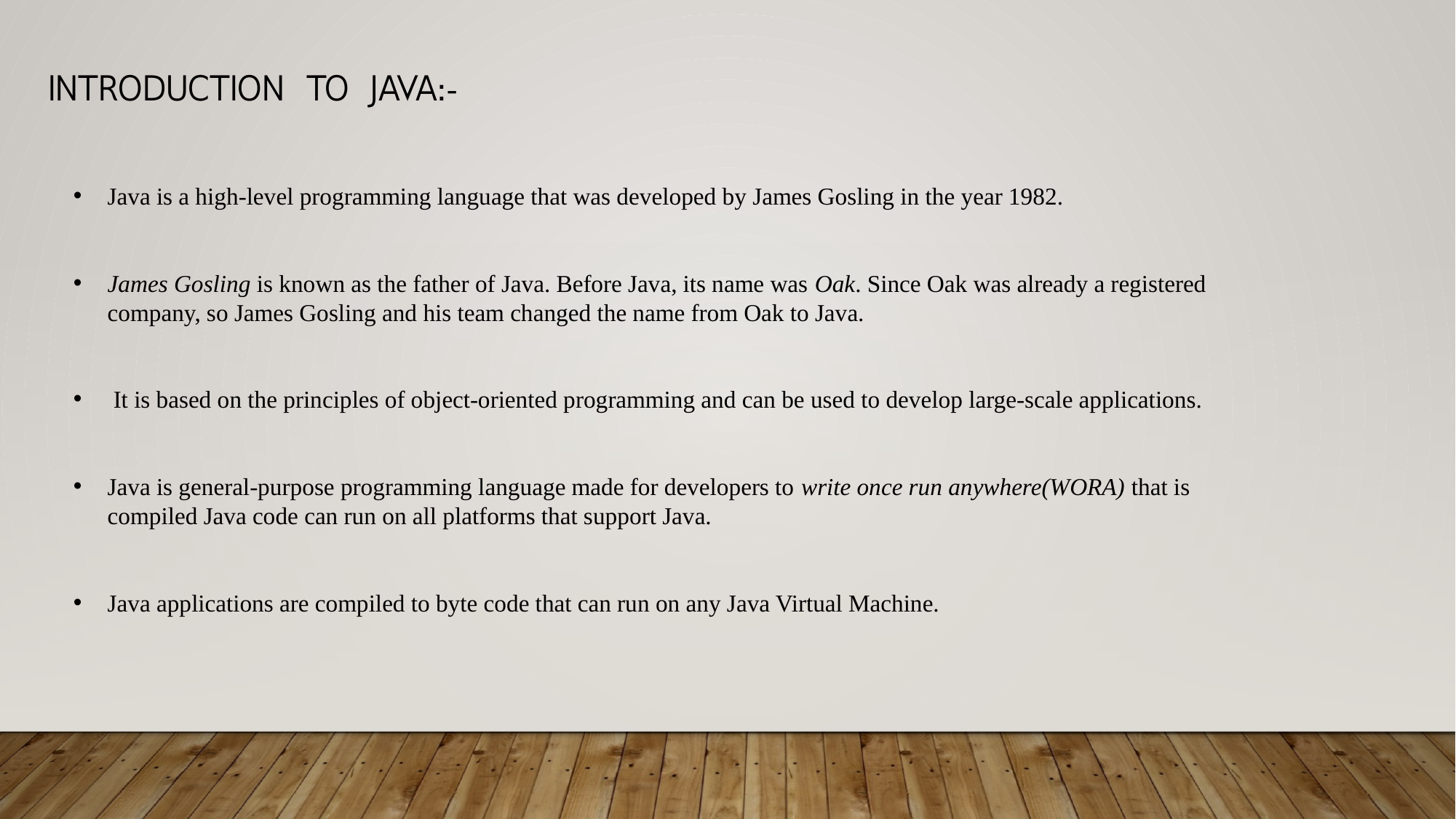

INTRODUCTION  TO  JAVA:-
Java is a high-level programming language that was developed by James Gosling in the year 1982.

James Gosling is known as the father of Java. Before Java, its name was Oak. Since Oak was already a registered company, so James Gosling and his team changed the name from Oak to Java.

 It is based on the principles of object-oriented programming and can be used to develop large-scale applications.

Java is general-purpose programming language made for developers to write once run anywhere(WORA) that is compiled Java code can run on all platforms that support Java.

Java applications are compiled to byte code that can run on any Java Virtual Machine.